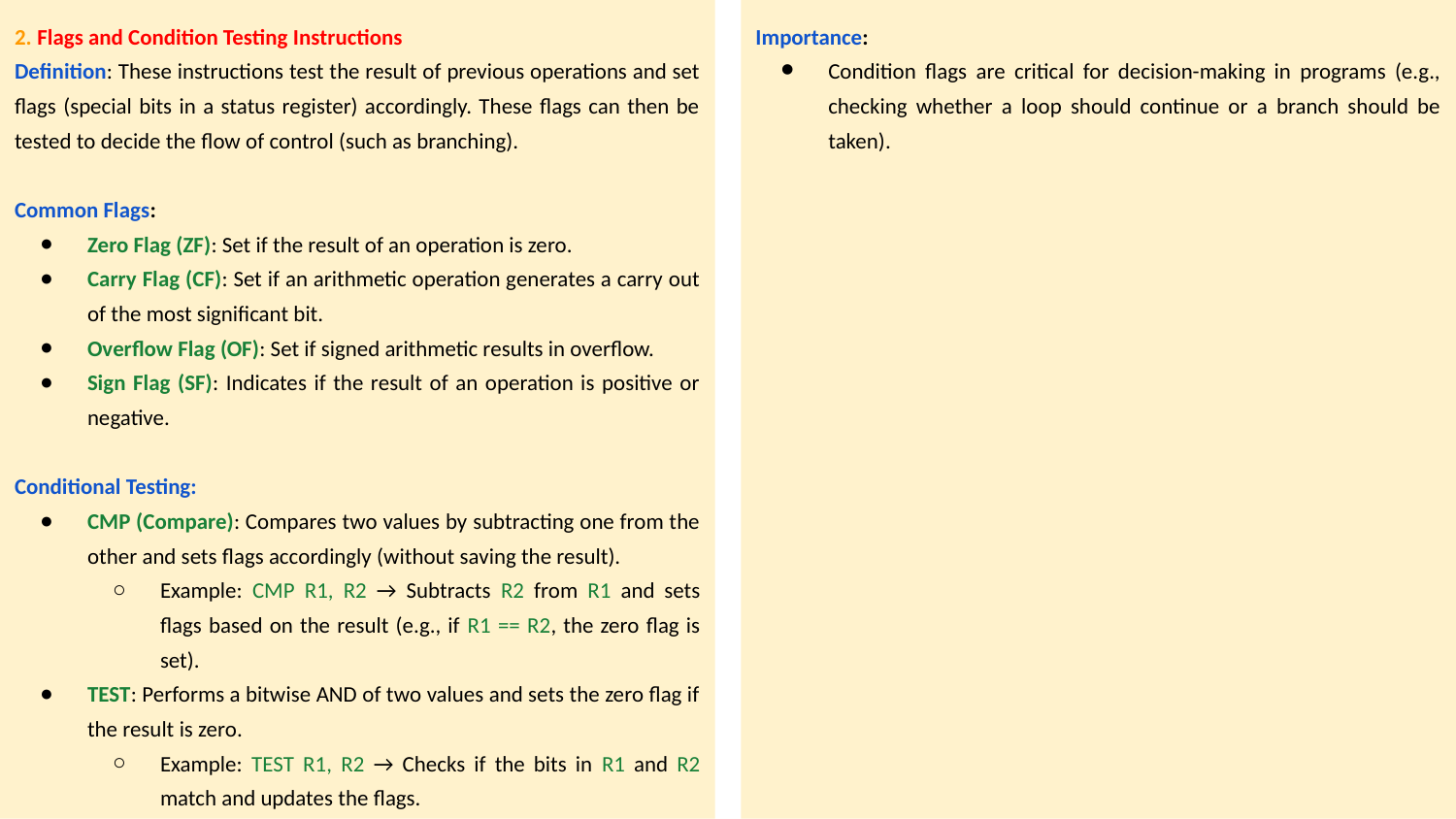

Importance:
Condition flags are critical for decision-making in programs (e.g., checking whether a loop should continue or a branch should be taken).

2. Flags and Condition Testing Instructions
Definition: These instructions test the result of previous operations and set flags (special bits in a status register) accordingly. These flags can then be tested to decide the flow of control (such as branching).

Common Flags:
Zero Flag (ZF): Set if the result of an operation is zero.
Carry Flag (CF): Set if an arithmetic operation generates a carry out of the most significant bit.
Overflow Flag (OF): Set if signed arithmetic results in overflow.
Sign Flag (SF): Indicates if the result of an operation is positive or negative.

Conditional Testing:
CMP (Compare): Compares two values by subtracting one from the other and sets flags accordingly (without saving the result).
Example: CMP R1, R2 → Subtracts R2 from R1 and sets flags based on the result (e.g., if R1 == R2, the zero flag is set).
TEST: Performs a bitwise AND of two values and sets the zero flag if the result is zero.
Example: TEST R1, R2 → Checks if the bits in R1 and R2 match and updates the flags.